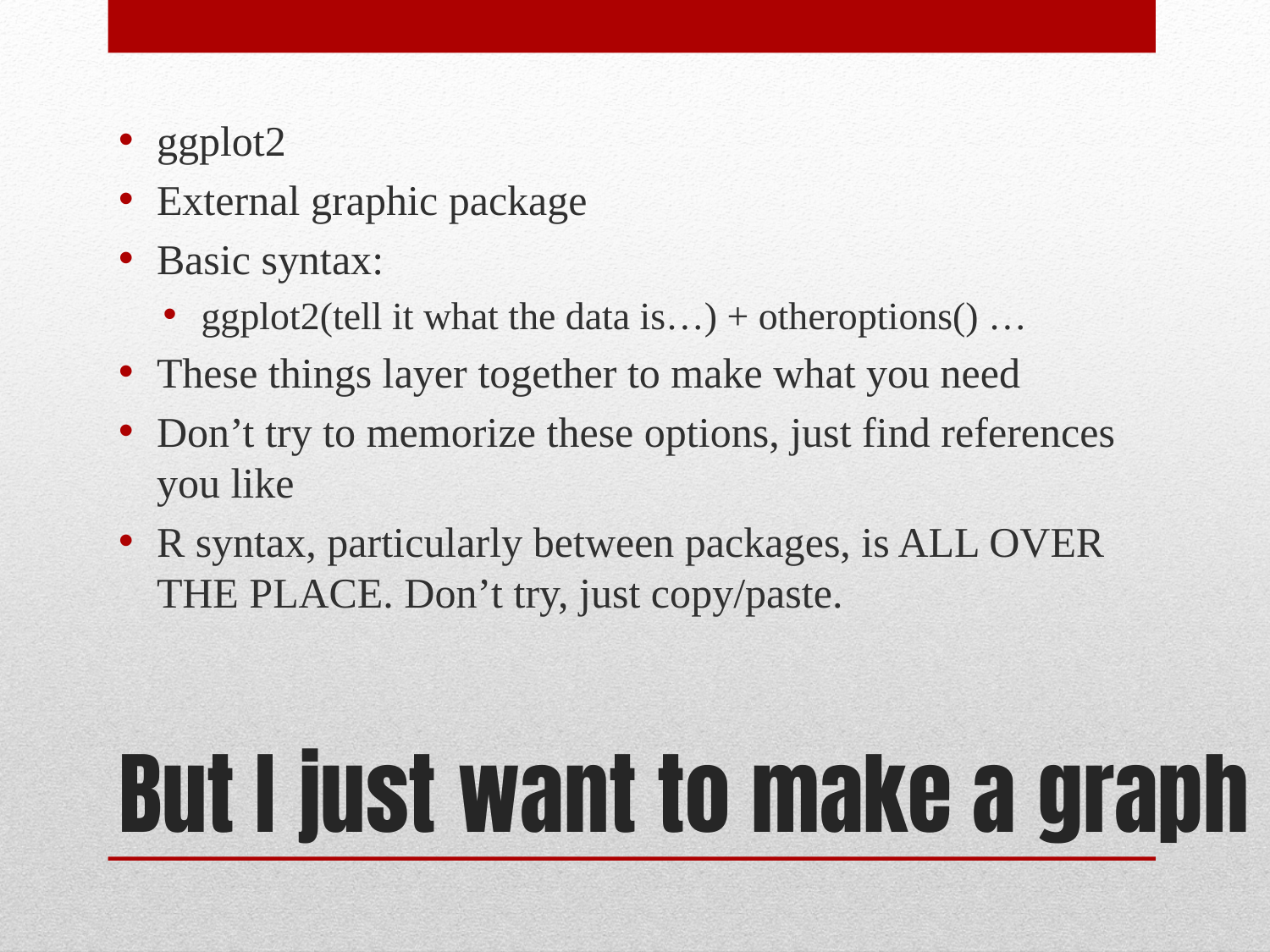

ggplot2
External graphic package
Basic syntax:
ggplot2(tell it what the data is…) + otheroptions() …
These things layer together to make what you need
Don’t try to memorize these options, just find references you like
R syntax, particularly between packages, is ALL OVER THE PLACE. Don’t try, just copy/paste.
# But I just want to make a graph